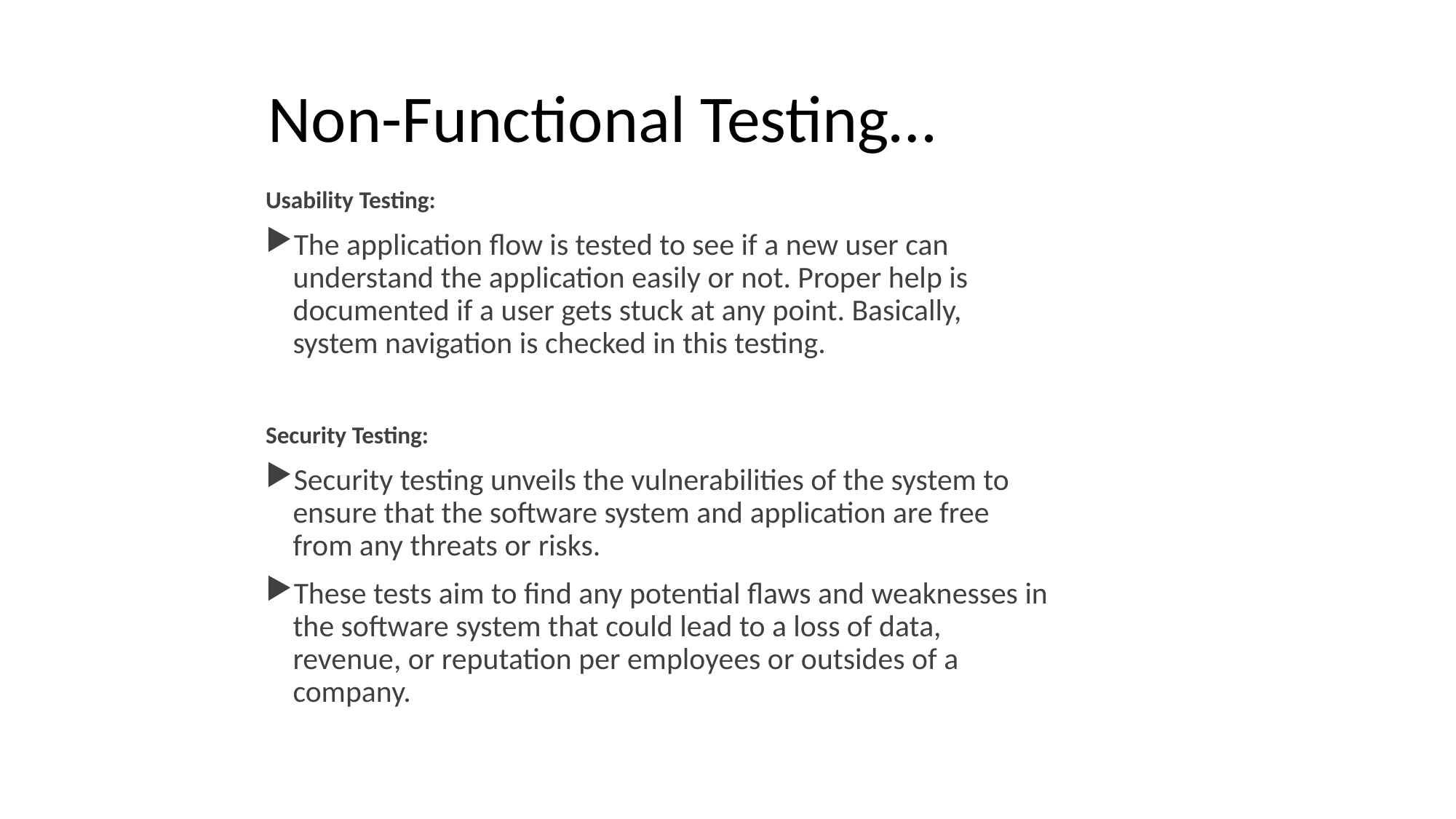

# Non-Functional Testing…
Usability Testing:
The application flow is tested to see if a new user can understand the application easily or not. Proper help is documented if a user gets stuck at any point. Basically, system navigation is checked in this testing.

Security Testing:
Security testing unveils the vulnerabilities of the system to ensure that the software system and application are free from any threats or risks.
These tests aim to find any potential flaws and weaknesses in the software system that could lead to a loss of data, revenue, or reputation per employees or outsides of a company.